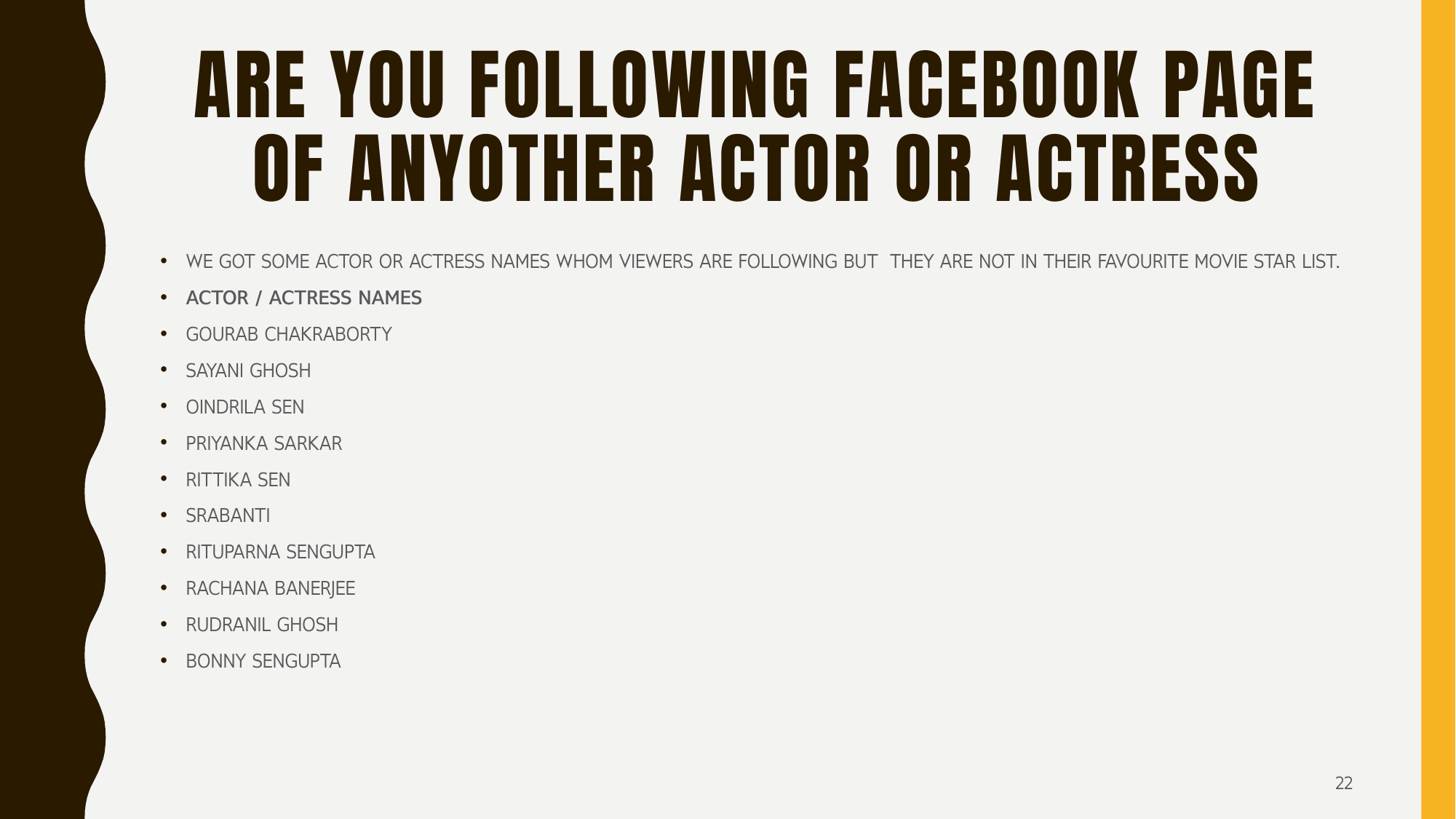

# ARE YOU FOLLOWING FACEBOOK PAGE OF ANYOTHER ACTOR OR ACTRESS
WE GOT SOME ACTOR OR ACTRESS NAMES WHOM VIEWERS ARE FOLLOWING BUT  THEY ARE NOT IN THEIR FAVOURITE MOVIE STAR LIST.
ACTOR / ACTRESS NAMES
GOURAB CHAKRABORTY
SAYANI GHOSH
OINDRILA SEN
PRIYANKA SARKAR
RITTIKA SEN
SRABANTI
RITUPARNA SENGUPTA
RACHANA BANERJEE
RUDRANIL GHOSH
BONNY SENGUPTA

22